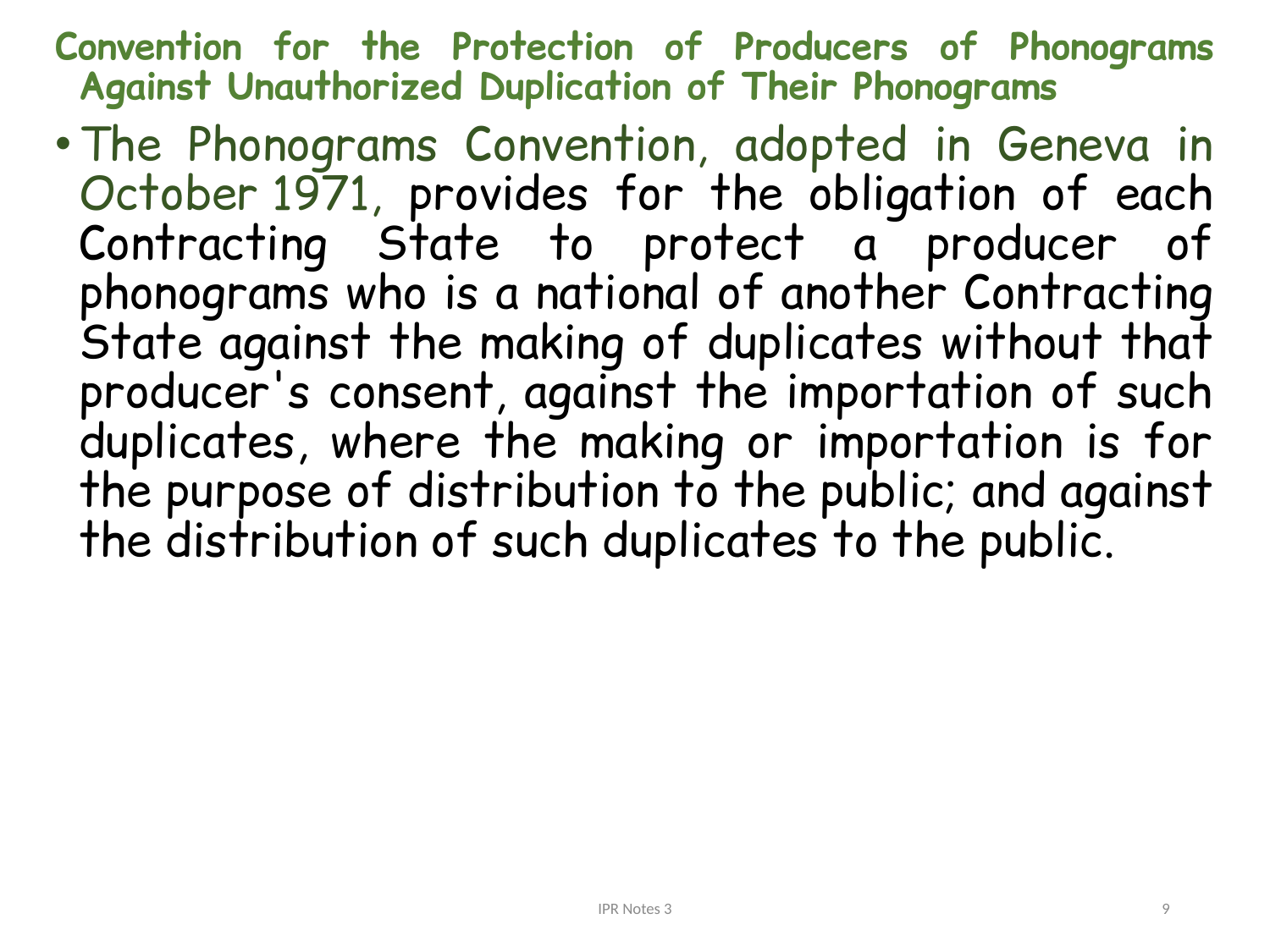

Convention for the Protection of Producers of Phonograms Against Unauthorized Duplication of Their Phonograms
The Phonograms Convention, adopted in Geneva in October 1971, provides for the obligation of each Contracting State to protect a producer of phonograms who is a national of another Contracting State against the making of duplicates without that producer's consent, against the importation of such duplicates, where the making or importation is for the purpose of distribution to the public; and against the distribution of such duplicates to the public.

IPR Notes 3
9